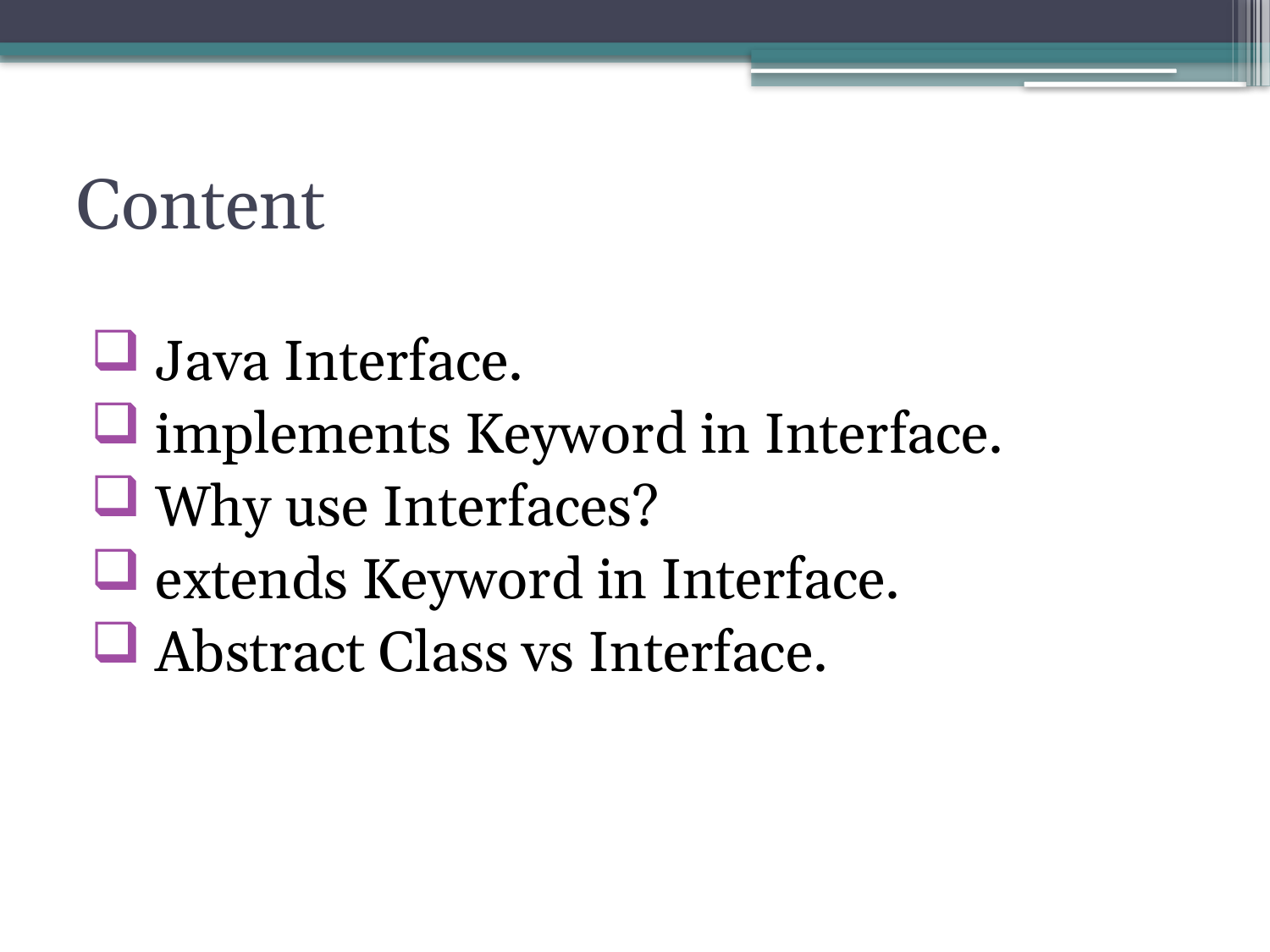

# Content
 Java Interface.
 implements Keyword in Interface.
 Why use Interfaces?
 extends Keyword in Interface.
 Abstract Class vs Interface.